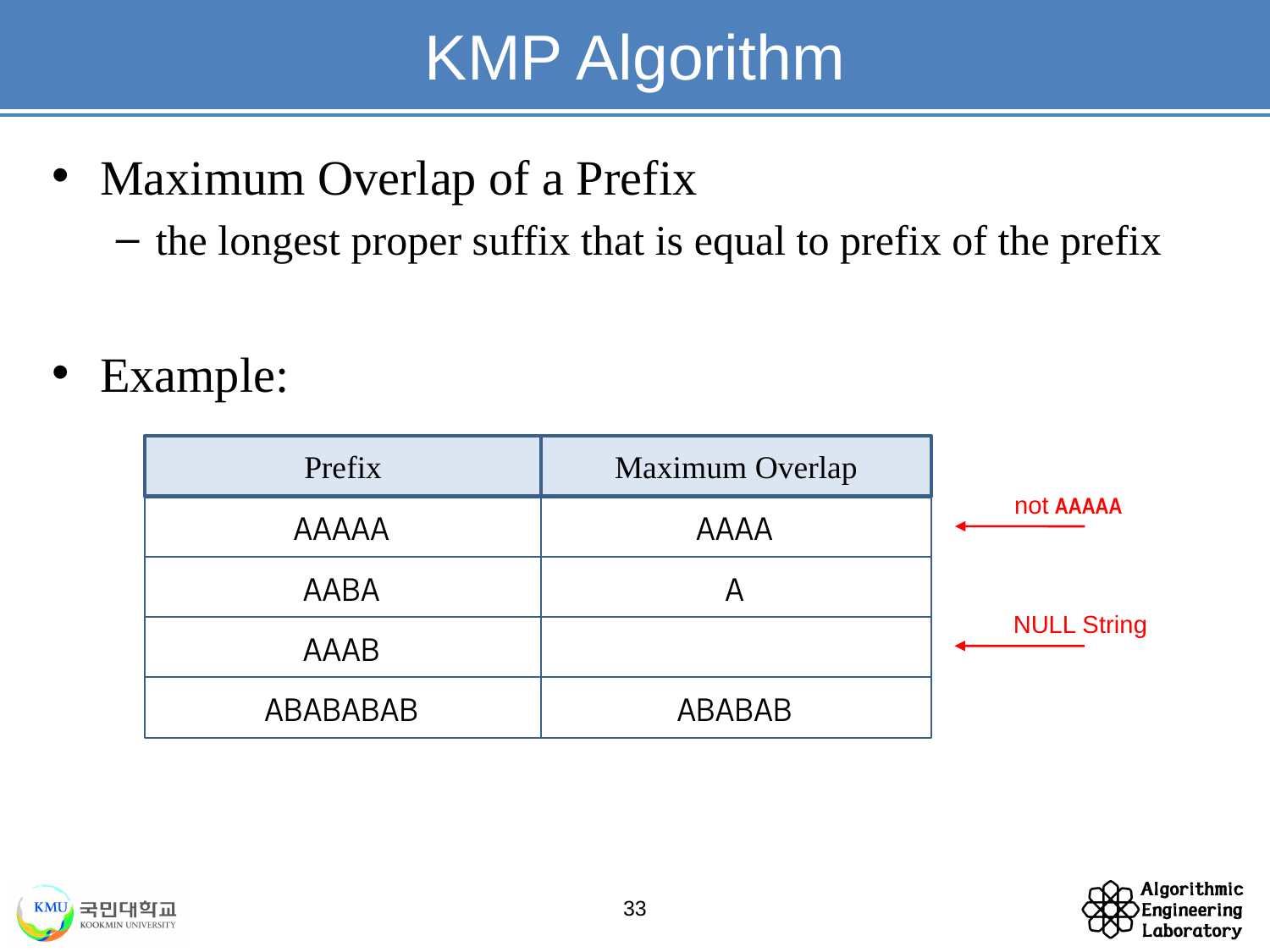

# KMP Algorithm
Maximum Overlap of a Prefix
the longest proper suffix that is equal to prefix of the prefix

Example:

Maximum Overlap
Prefix
not AAAAA

AAAA
AAAAA
A
AABA
NULL String

AAAB
ABABAB
ABABABAB
33